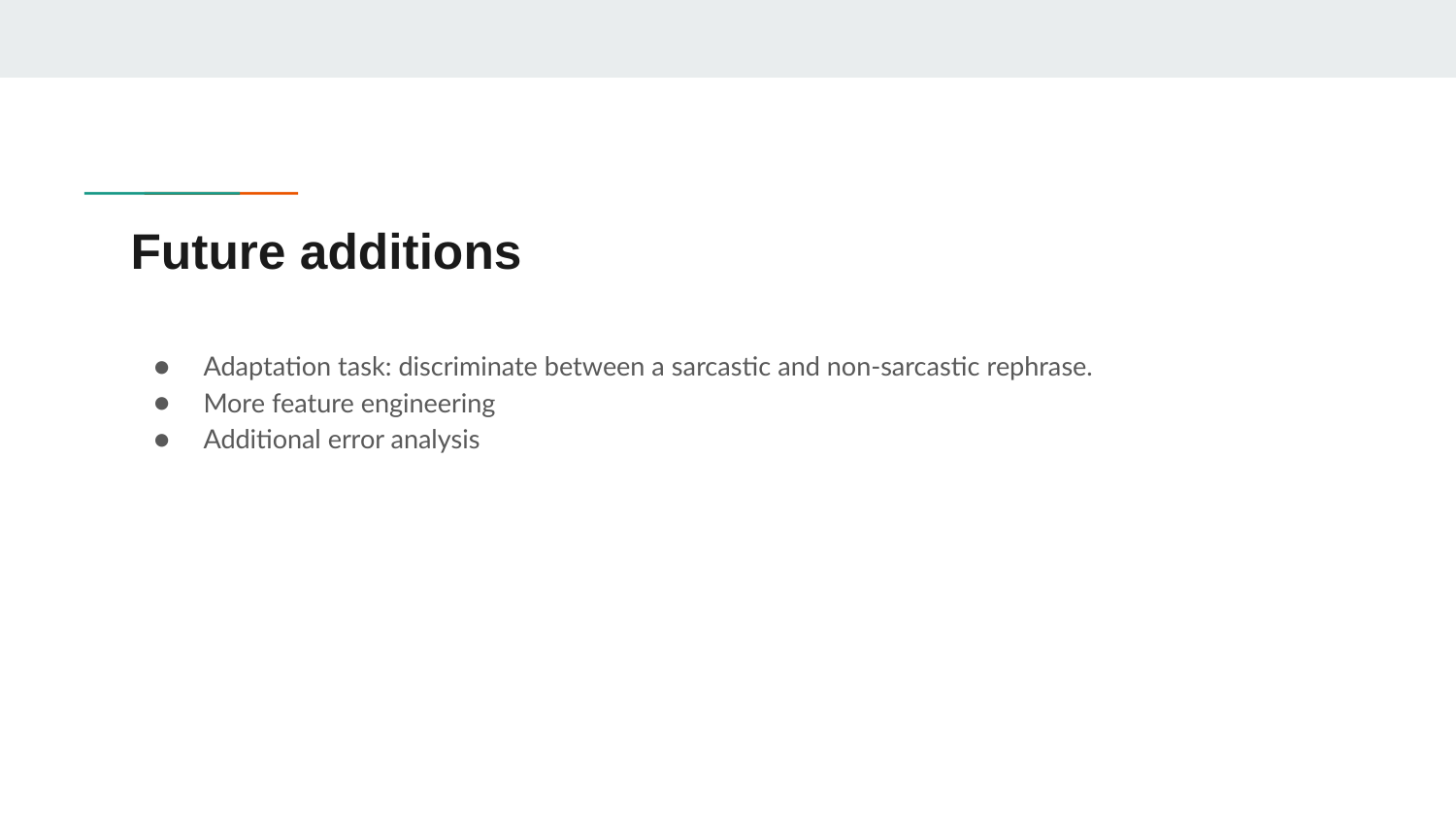

# Future additions
Adaptation task: discriminate between a sarcastic and non-sarcastic rephrase.
More feature engineering
Additional error analysis